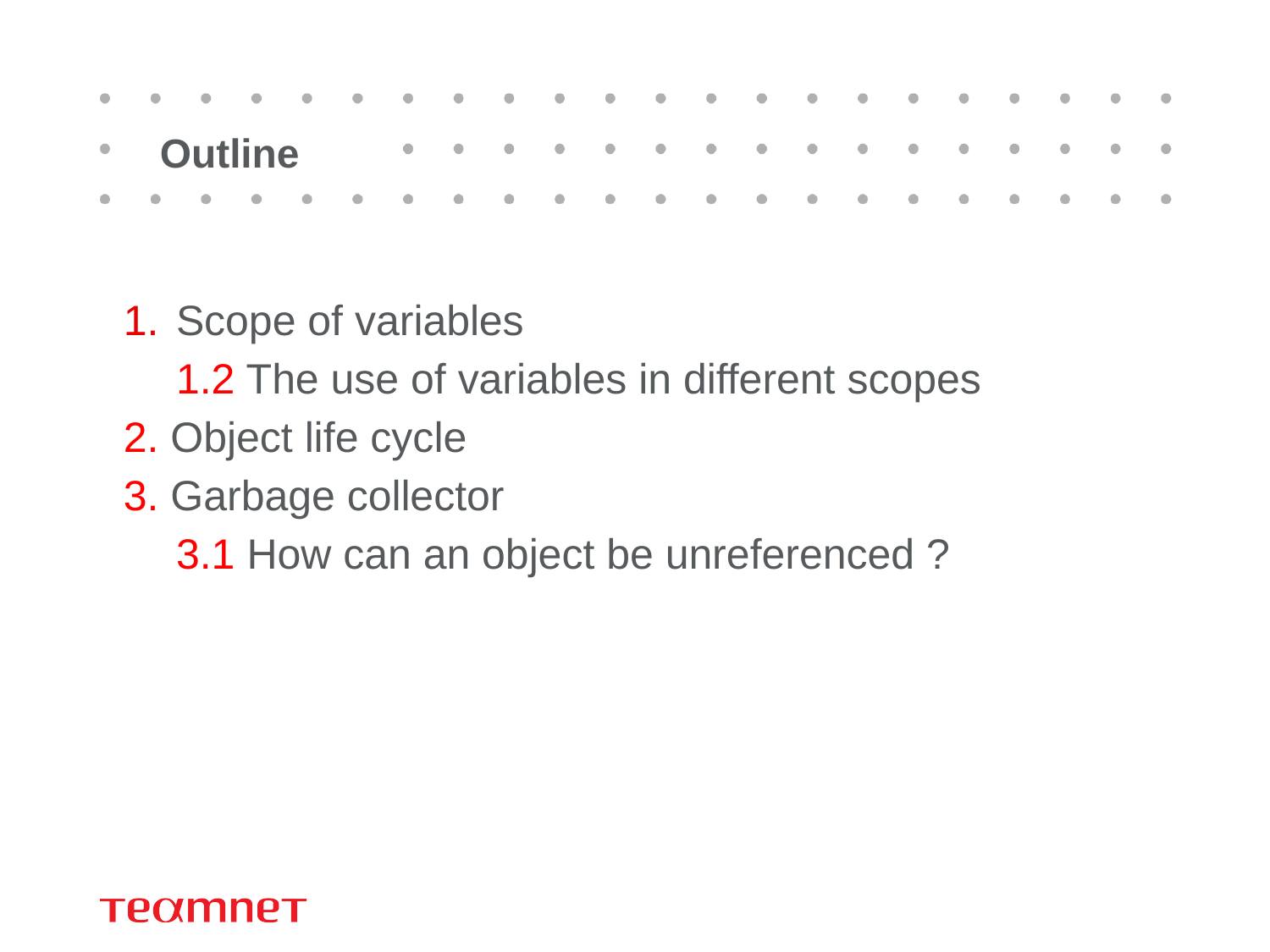

# Outline

Scope of variables
	1.2 The use of variables in different scopes
2. Object life cycle
3. Garbage collector
	3.1 How can an object be unreferenced ?